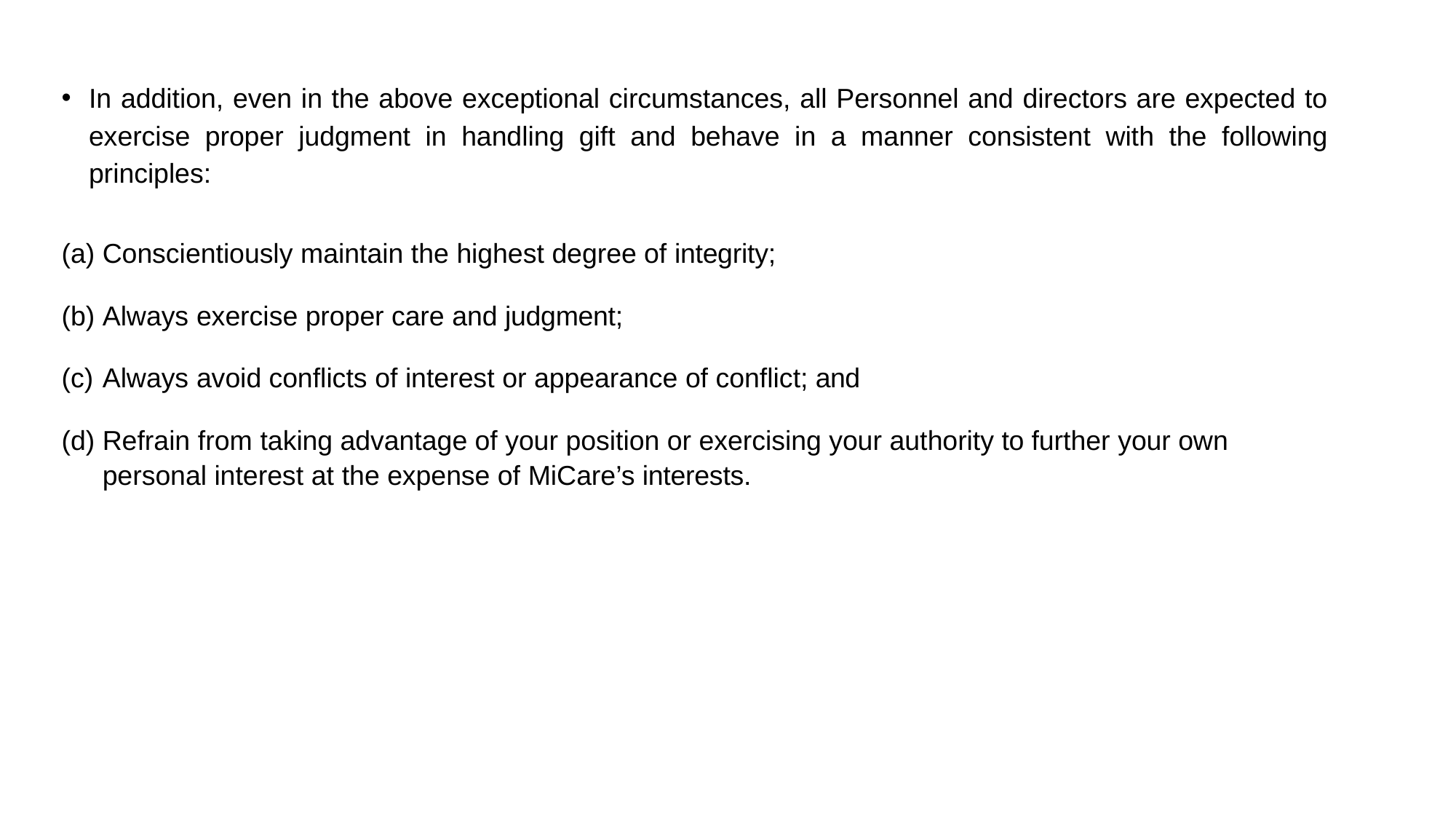

In addition, even in the above exceptional circumstances, all Personnel and directors are expected to exercise proper judgment in handling gift and behave in a manner consistent with the following principles:

Conscientiously maintain the highest degree of integrity;
Always exercise proper care and judgment;
Always avoid conflicts of interest or appearance of conflict; and
Refrain from taking advantage of your position or exercising your authority to further your own personal interest at the expense of MiCare’s interests.